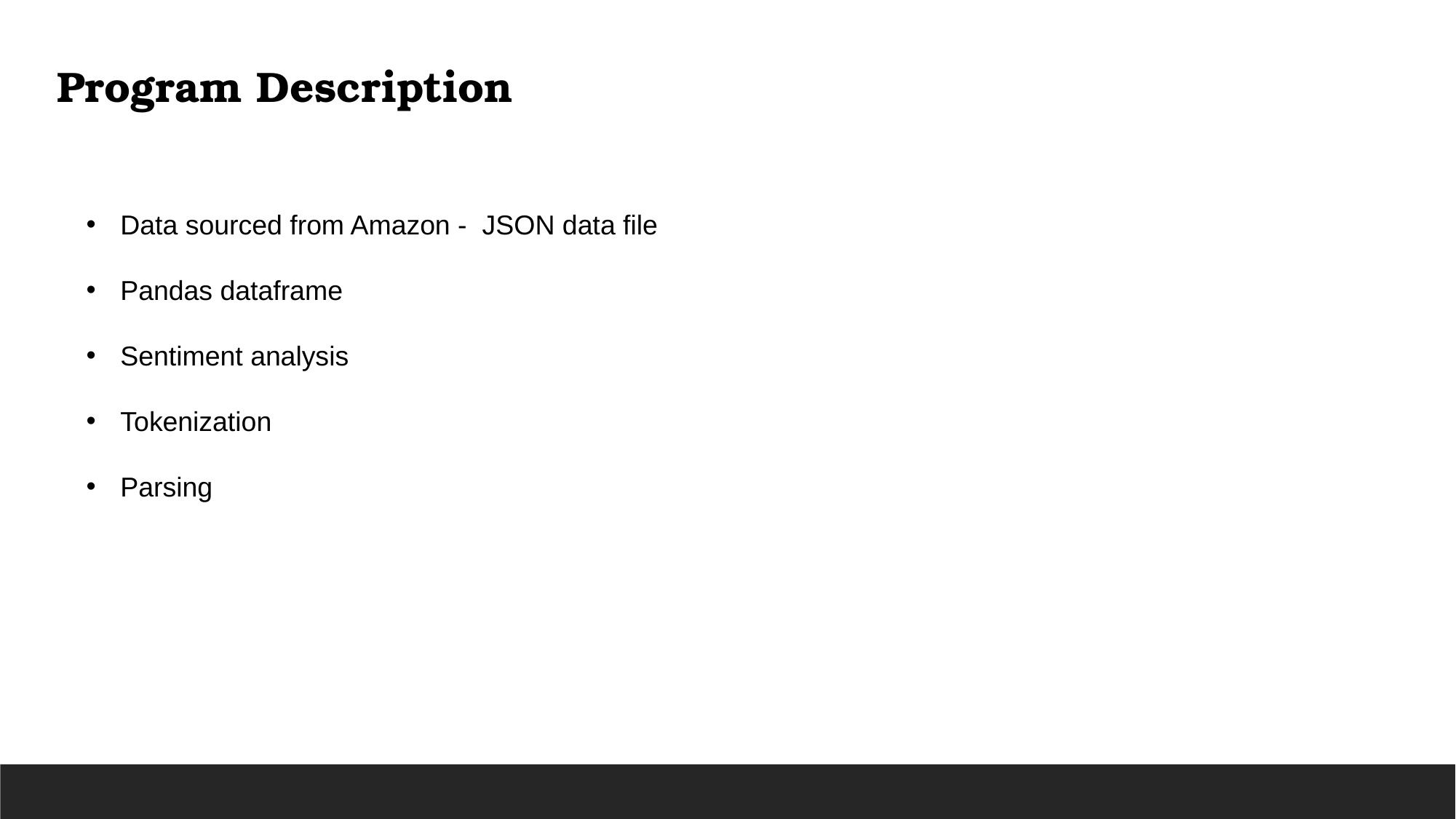

Program Description

Data sourced from Amazon -  JSON data file

Pandas dataframe

Sentiment analysis

Tokenization

Parsing